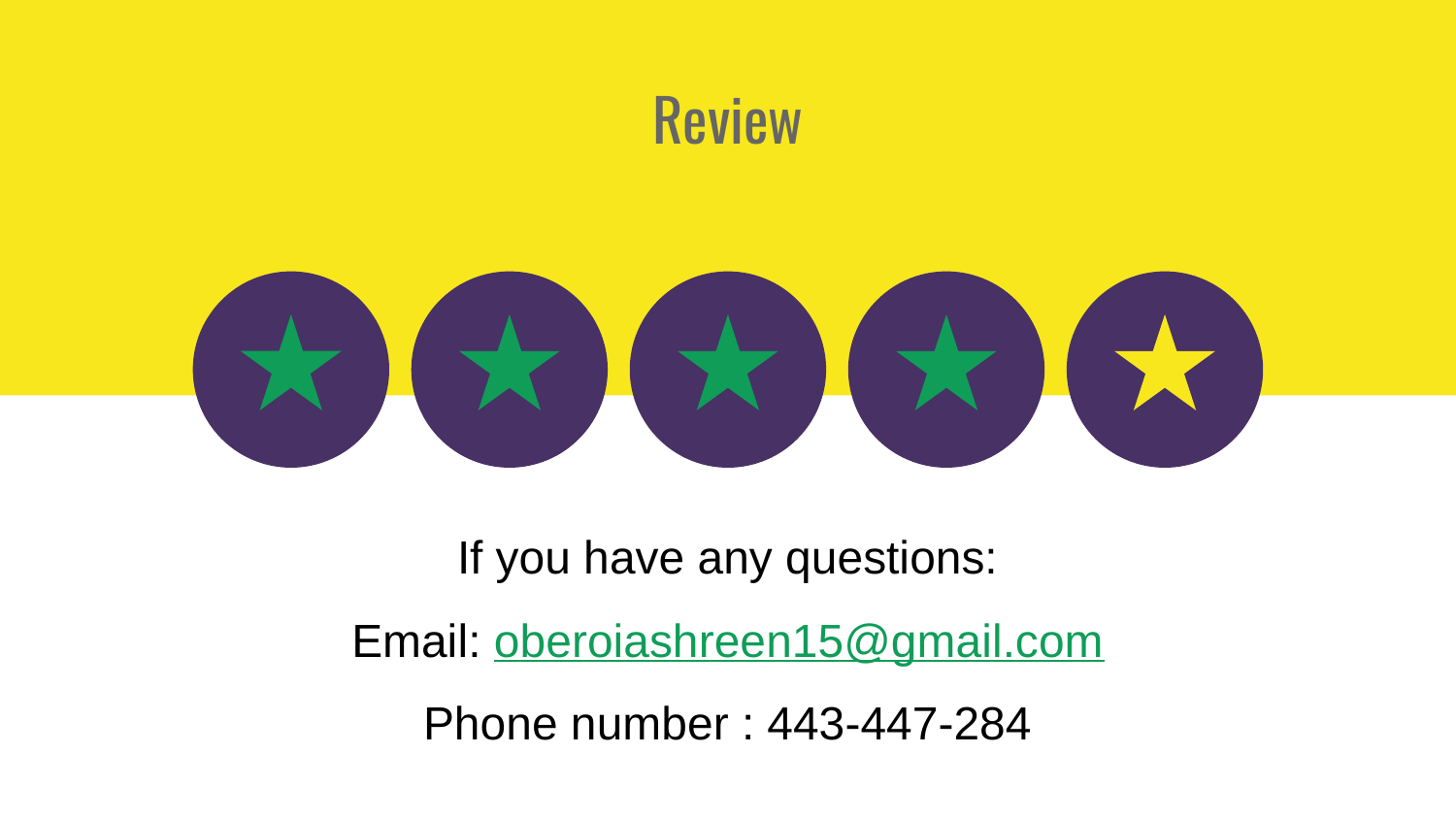

Review

If you have any questions:
Email: oberoiashreen15@gmail.com
Phone number : 443-447-284